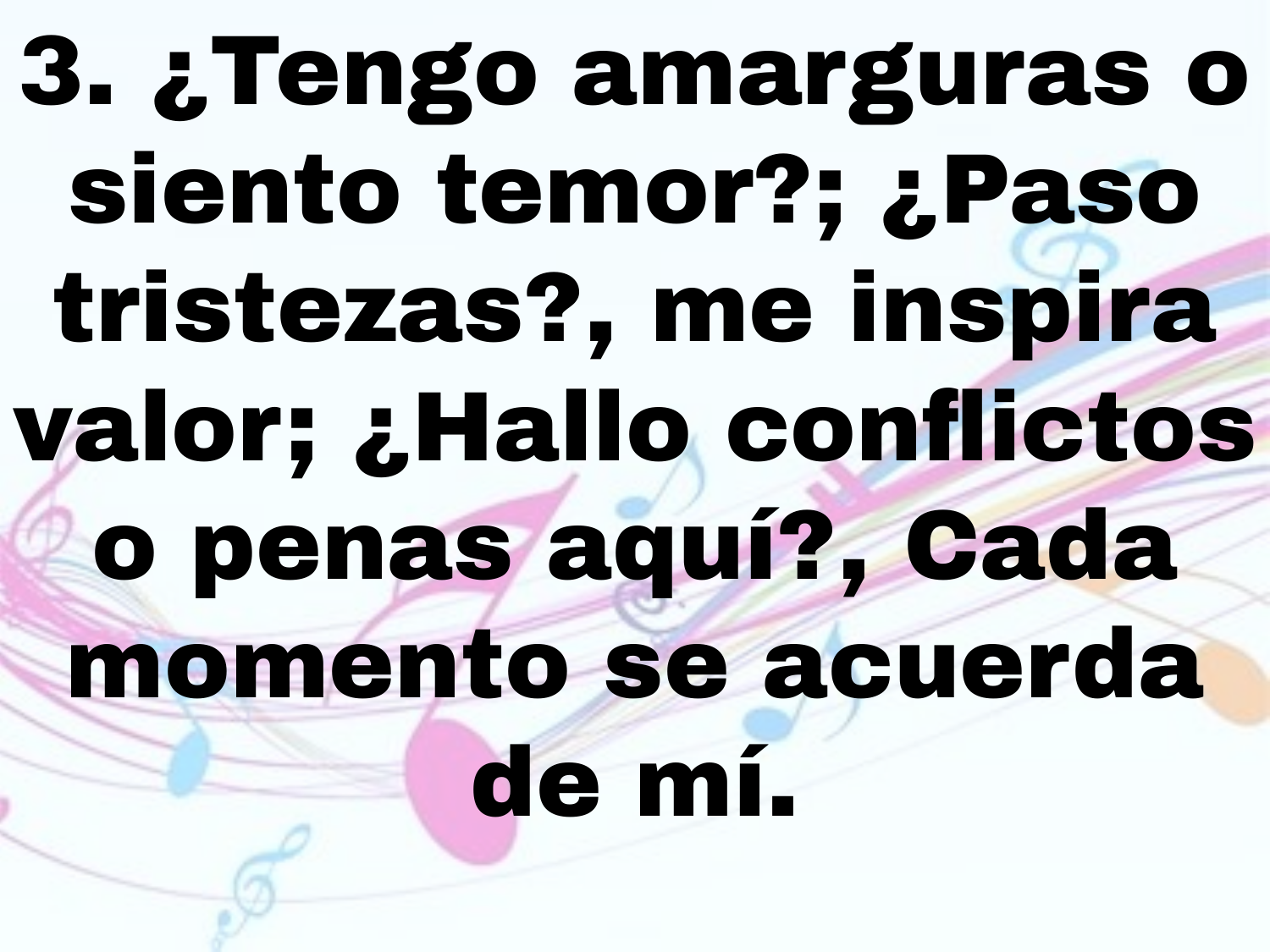

3. ¿Tengo amarguras o siento temor?; ¿Paso tristezas?, me inspira valor; ¿Hallo conflictos o penas aquí?, Cada momento se acuerda de mí.